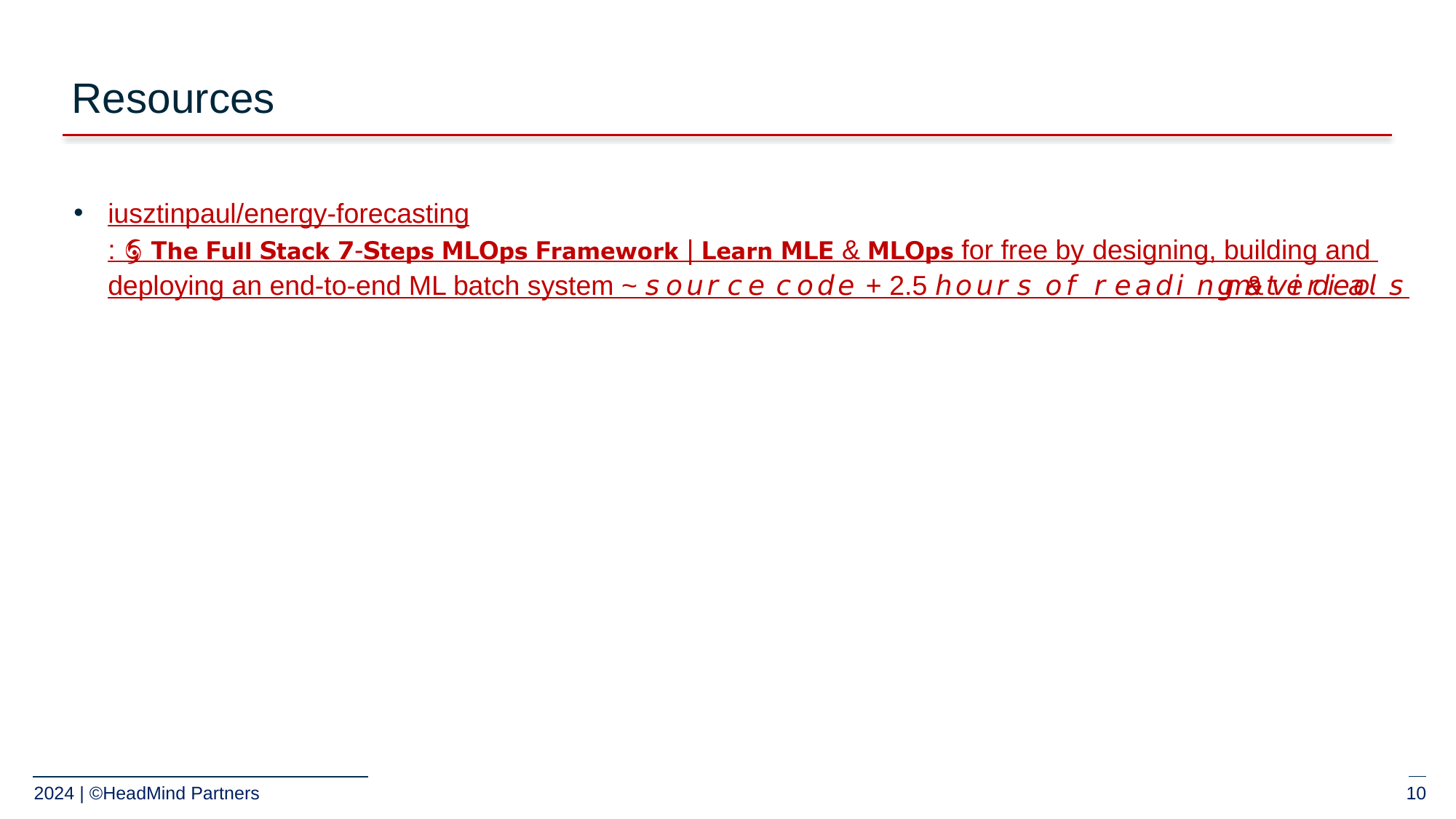

# Resources
iusztinpaul/energy-forecasting: 🌀 𝗧𝗵𝗲 𝗙𝘂𝗹𝗹 𝗦𝘁𝗮𝗰𝗸 𝟳-𝗦𝘁𝗲𝗽𝘀 𝗠𝗟𝗢𝗽𝘀 𝗙𝗿𝗮𝗺𝗲𝘄𝗼𝗿𝗸 | 𝗟𝗲𝗮𝗿𝗻 𝗠𝗟𝗘 & 𝗠𝗟𝗢𝗽𝘀 for free by designing, building and deploying an end-to-end ML batch system ~ 𝘴𝘰𝘶𝘳𝘤𝘦 𝘤𝘰𝘥𝘦 + 2.5 𝘩𝘰𝘶𝘳𝘴 𝘰𝘧 𝘳𝘦𝘢𝘥𝘪𝘯𝘨 & 𝘷𝘪𝘥𝘦𝘰 𝘮𝘢𝘵𝘦𝘳𝘪𝘢𝘭𝘴

2024 | ©HeadMind Partners
10